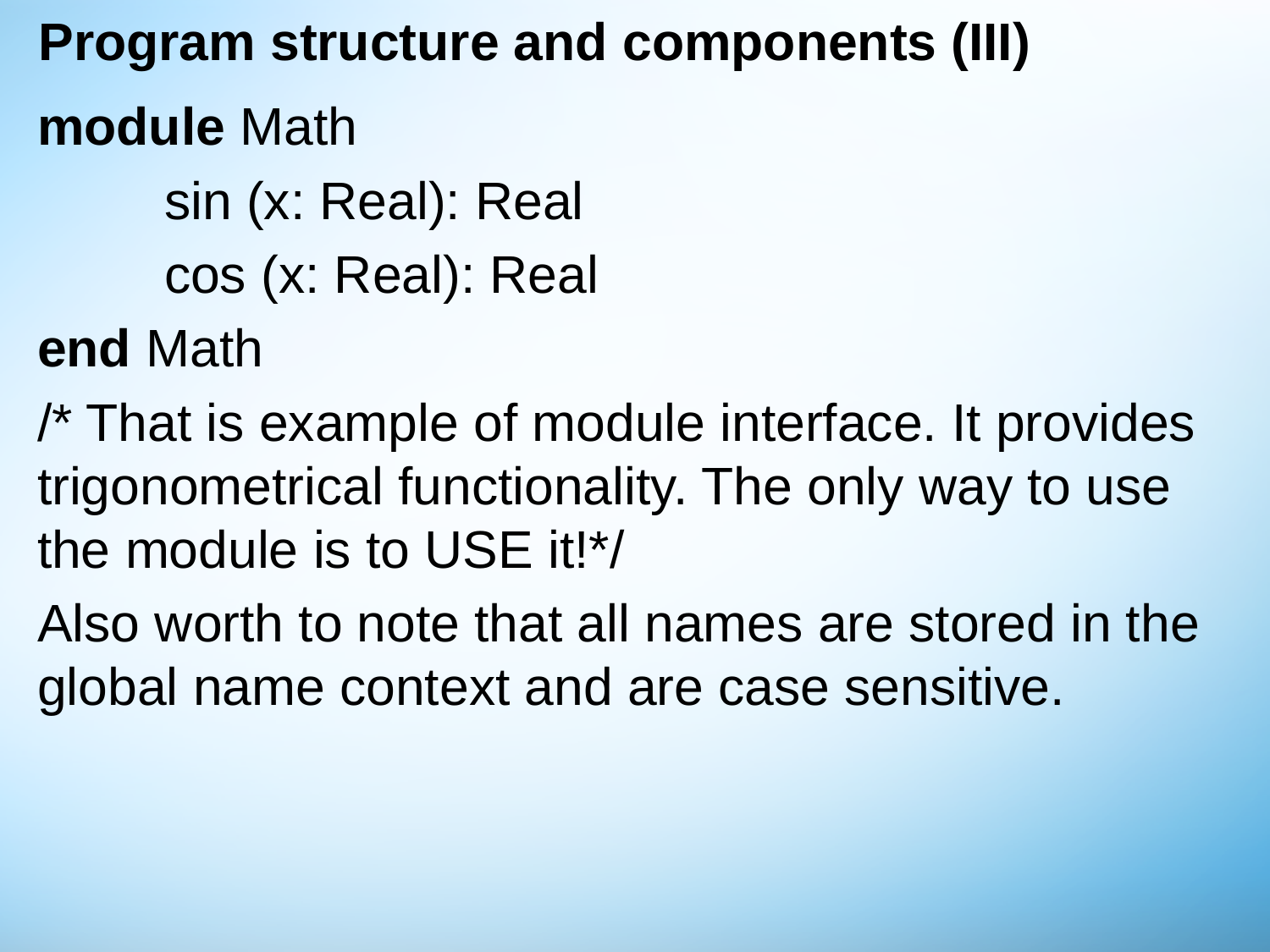

# Program structure and components (III)
module Math
	sin (x: Real): Real
	cos (x: Real): Real
end Math
/* That is example of module interface. It provides trigonometrical functionality. The only way to use the module is to USE it!*/
Also worth to note that all names are stored in the global name context and are case sensitive.